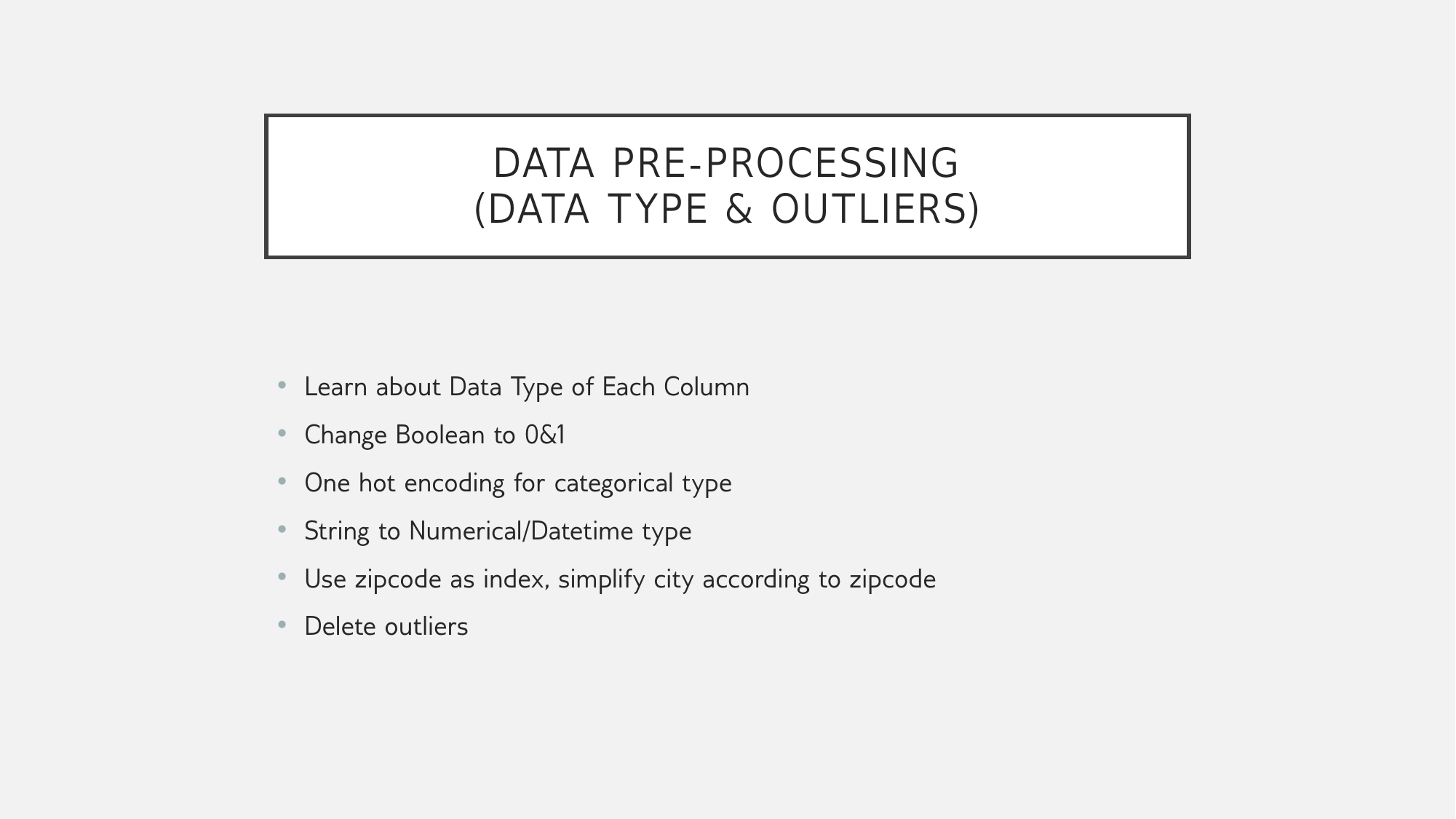

# DATA PRE-PROCESSING (data type & Outliers)

Learn about Data Type of Each Column
Change Boolean to 0&1
One hot encoding for categorical type
String to Numerical/Datetime type
Use zipcode as index, simplify city according to zipcode
Delete outliers